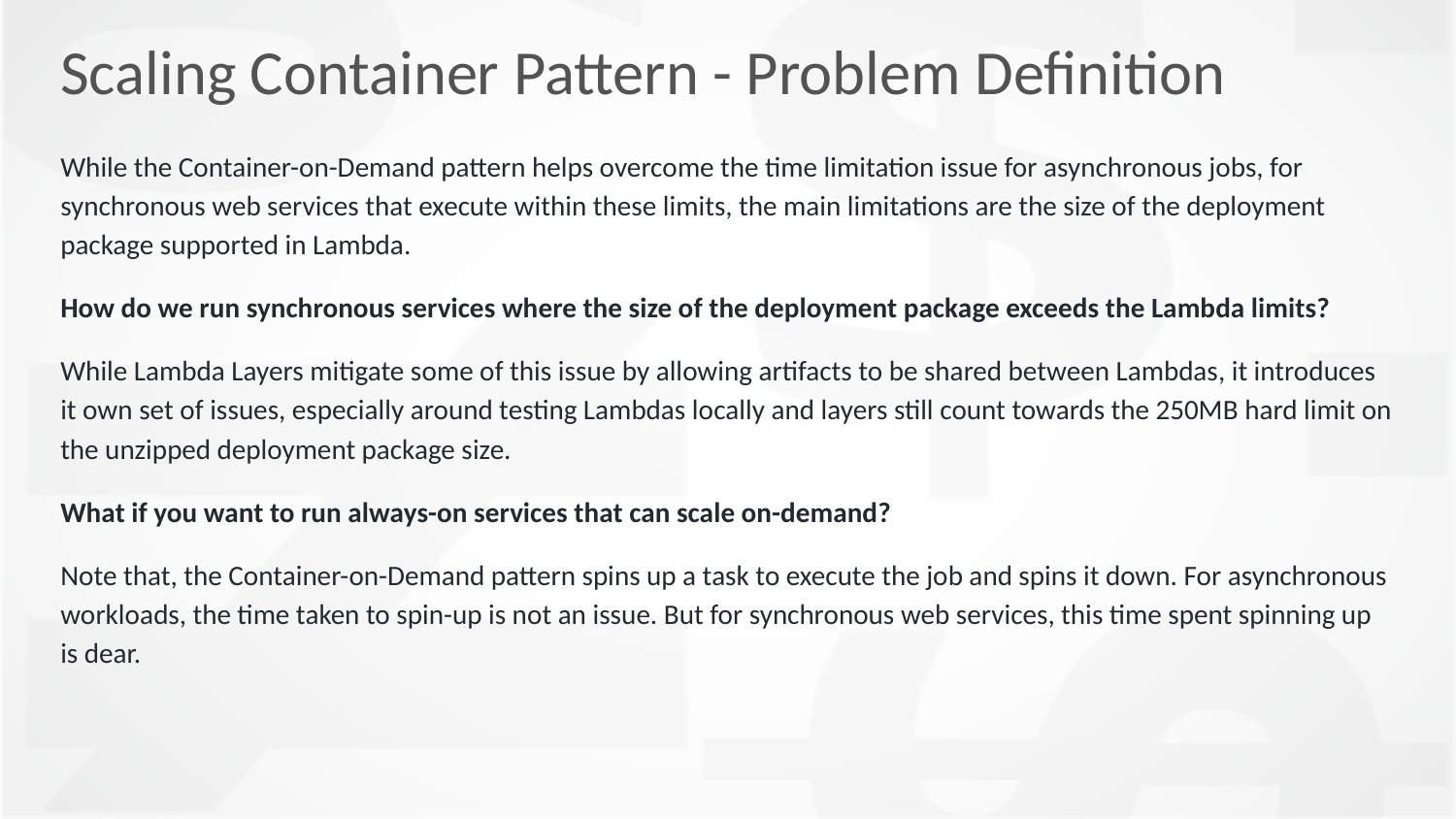

# Scaling Container Pattern - Problem Definition
While the Container-on-Demand pattern helps overcome the time limitation issue for asynchronous jobs, for synchronous web services that execute within these limits, the main limitations are the size of the deployment package supported in Lambda.
How do we run synchronous services where the size of the deployment package exceeds the Lambda limits?
While Lambda Layers mitigate some of this issue by allowing artifacts to be shared between Lambdas, it introduces it own set of issues, especially around testing Lambdas locally and layers still count towards the 250MB hard limit on the unzipped deployment package size.
What if you want to run always-on services that can scale on-demand?
Note that, the Container-on-Demand pattern spins up a task to execute the job and spins it down. For asynchronous workloads, the time taken to spin-up is not an issue. But for synchronous web services, this time spent spinning up is dear.